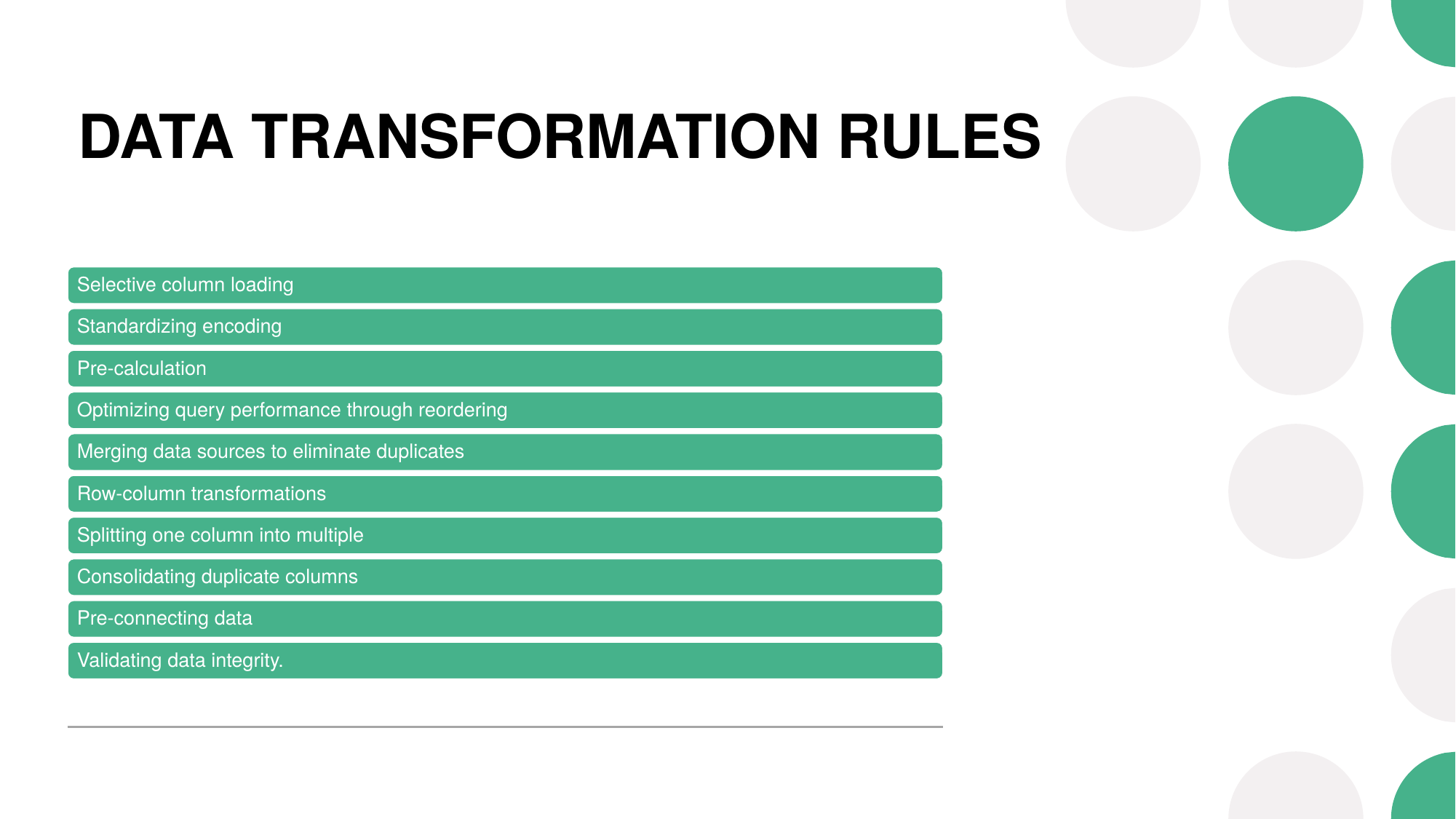

# DATA TRANSFORMATION RULES
Selective column loading
Standardizing encoding
Pre-calculation
Optimizing query performance through reordering
Merging data sources to eliminate duplicates
Row-column transformations
Splitting one column into multiple
Consolidating duplicate columns
Pre-connecting data
Validating data integrity.